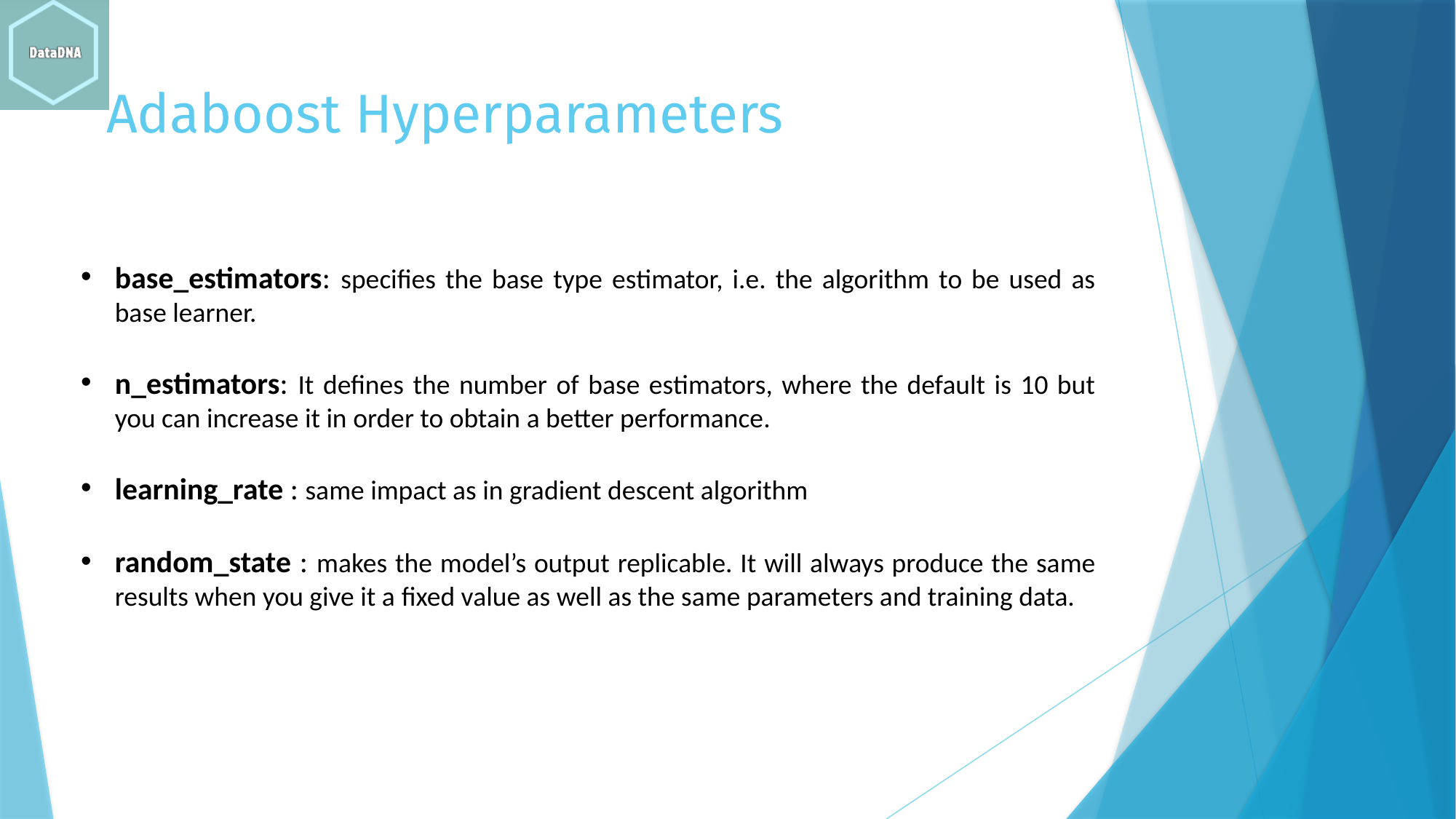

# Adaboost Hyperparameters
base_estimators: specifies the base type estimator, i.e. the algorithm to be used as base learner.

n_estimators: It defines the number of base estimators, where the default is 10 but you can increase it in order to obtain a better performance.

learning_rate : same impact as in gradient descent algorithm

random_state : makes the model’s output replicable. It will always produce the same results when you give it a fixed value as well as the same parameters and training data.